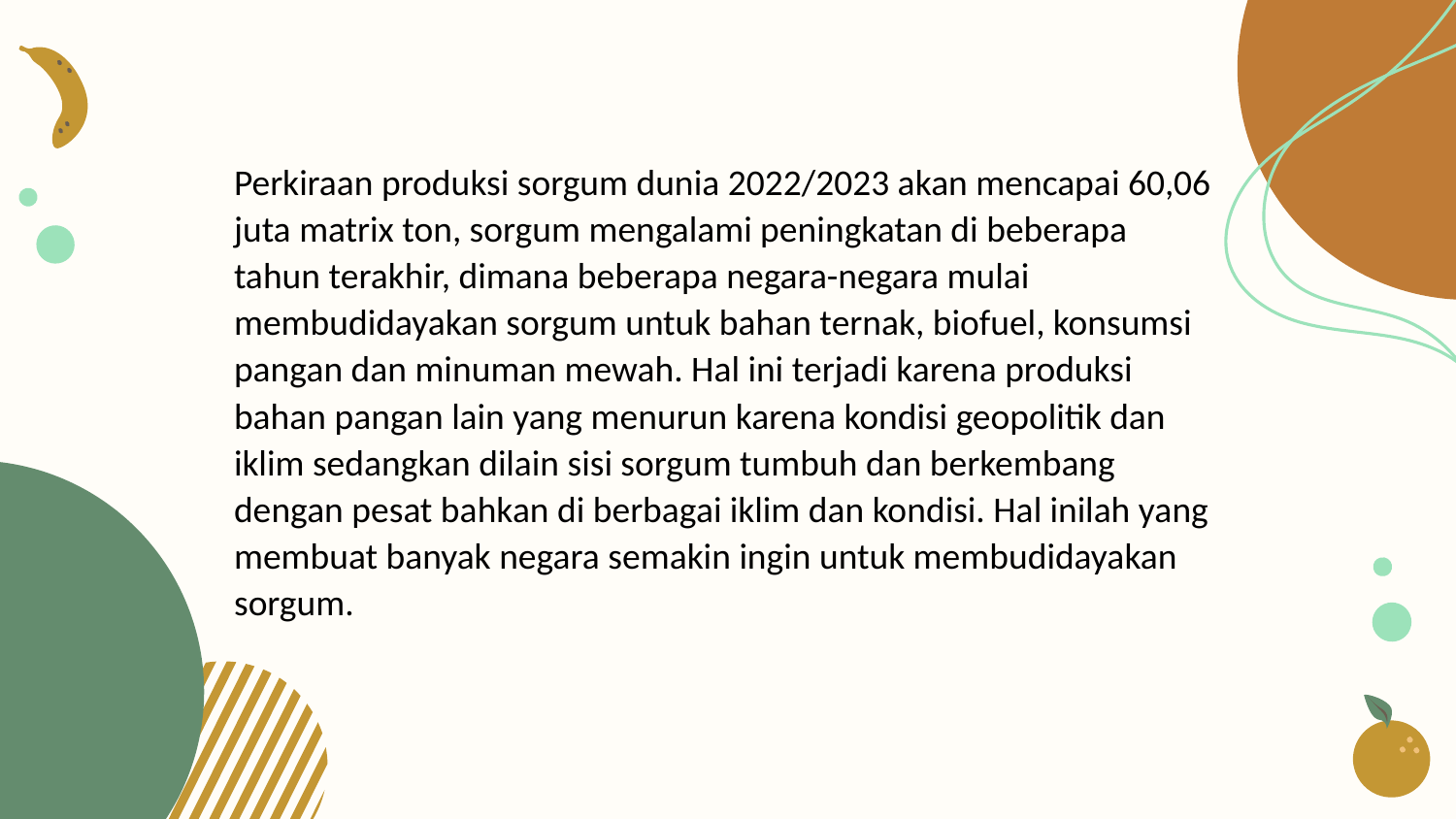

Perkiraan produksi sorgum dunia 2022/2023 akan mencapai 60,06 juta matrix ton, sorgum mengalami peningkatan di beberapa tahun terakhir, dimana beberapa negara-negara mulai membudidayakan sorgum untuk bahan ternak, biofuel, konsumsi pangan dan minuman mewah. Hal ini terjadi karena produksi bahan pangan lain yang menurun karena kondisi geopolitik dan iklim sedangkan dilain sisi sorgum tumbuh dan berkembang dengan pesat bahkan di berbagai iklim dan kondisi. Hal inilah yang membuat banyak negara semakin ingin untuk membudidayakan sorgum.